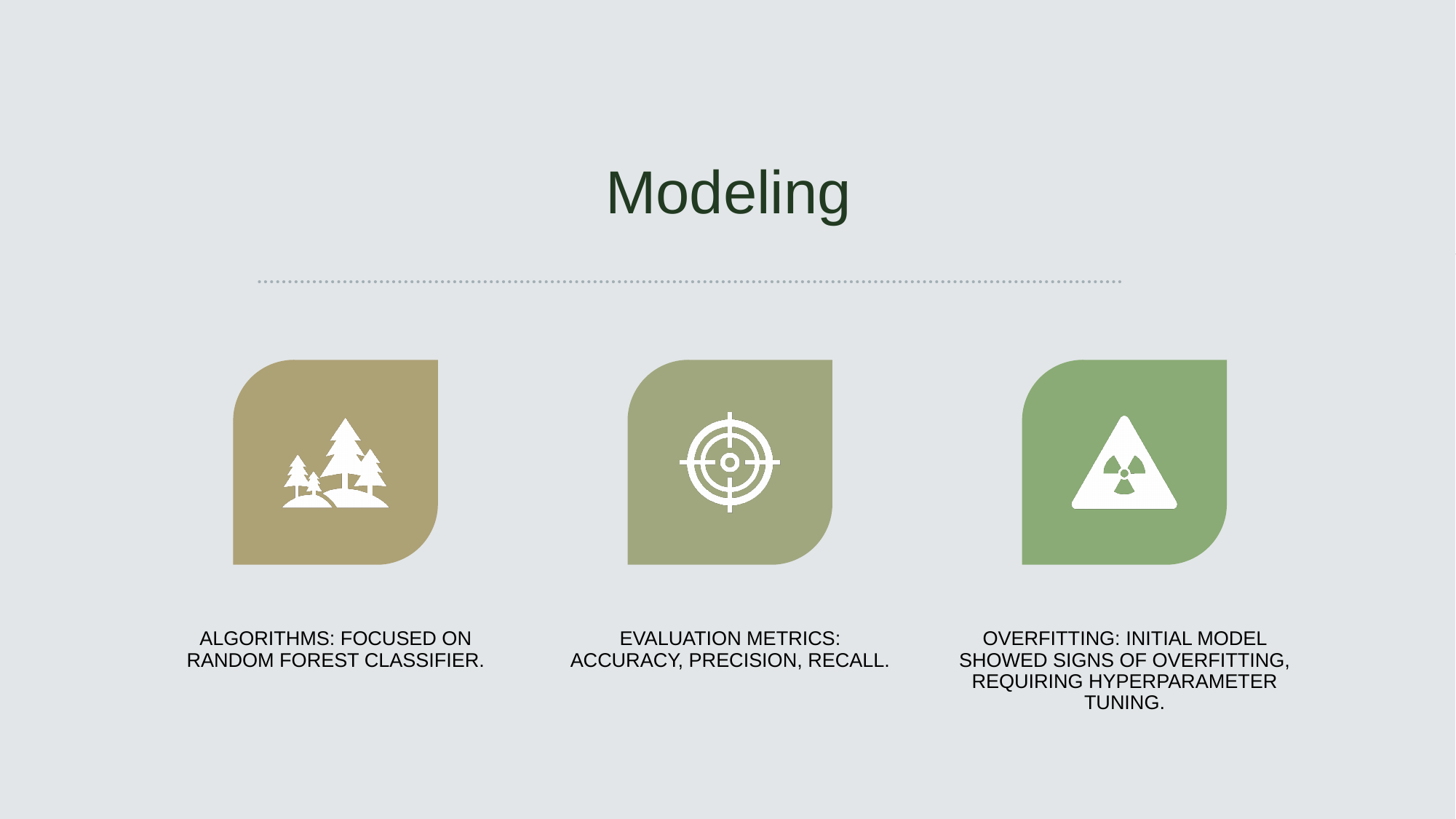

# Modeling
Algorithms: Focused on Random Forest Classifier.
Evaluation Metrics: Accuracy, Precision, Recall.
Overfitting: Initial model showed signs of overfitting, requiring hyperparameter tuning.